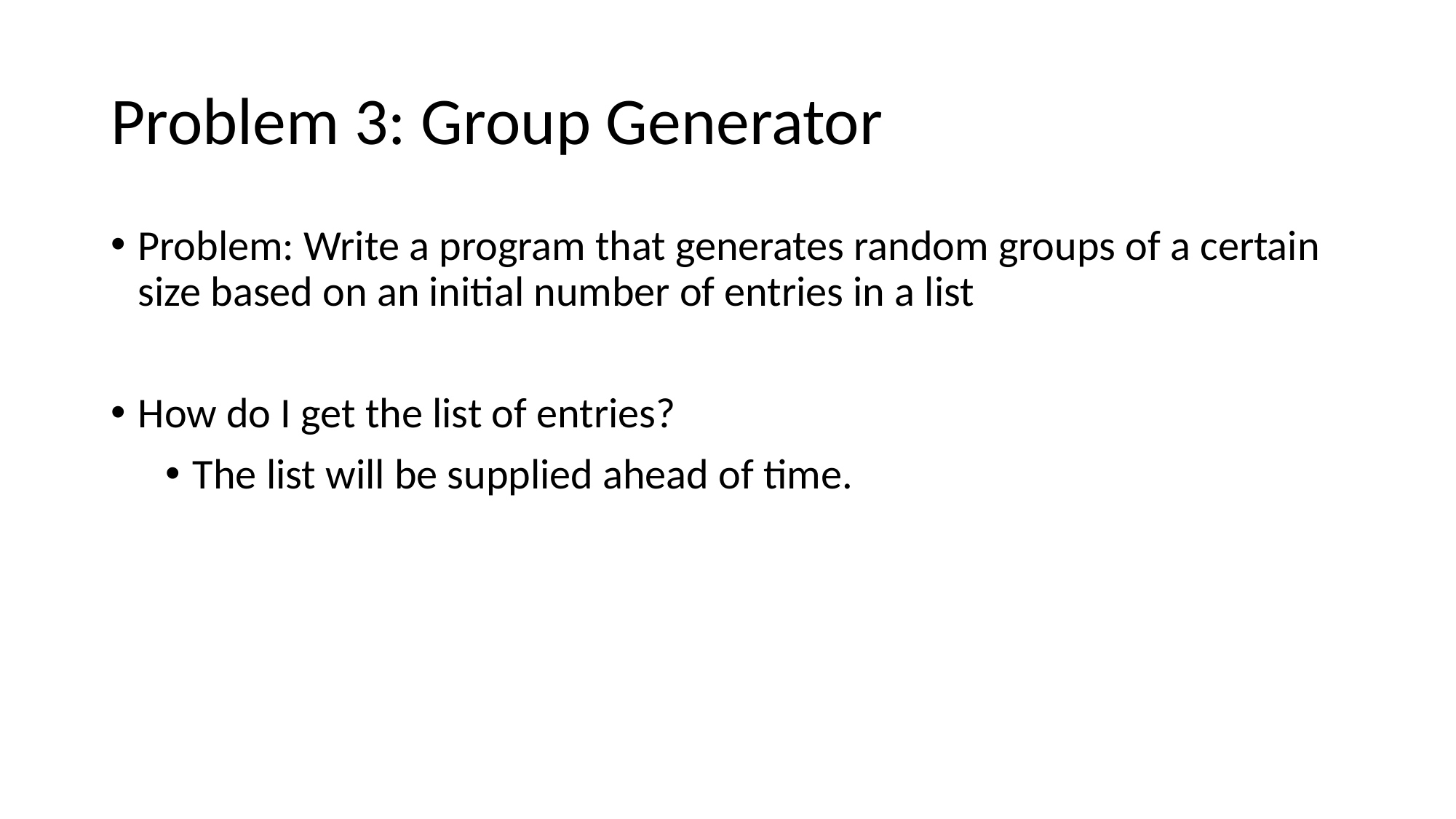

# Problem 3: Group Generator
Problem: Write a program that generates random groups of a certain size based on an initial number of entries in a list

How do I get the list of entries?
The list will be supplied ahead of time.